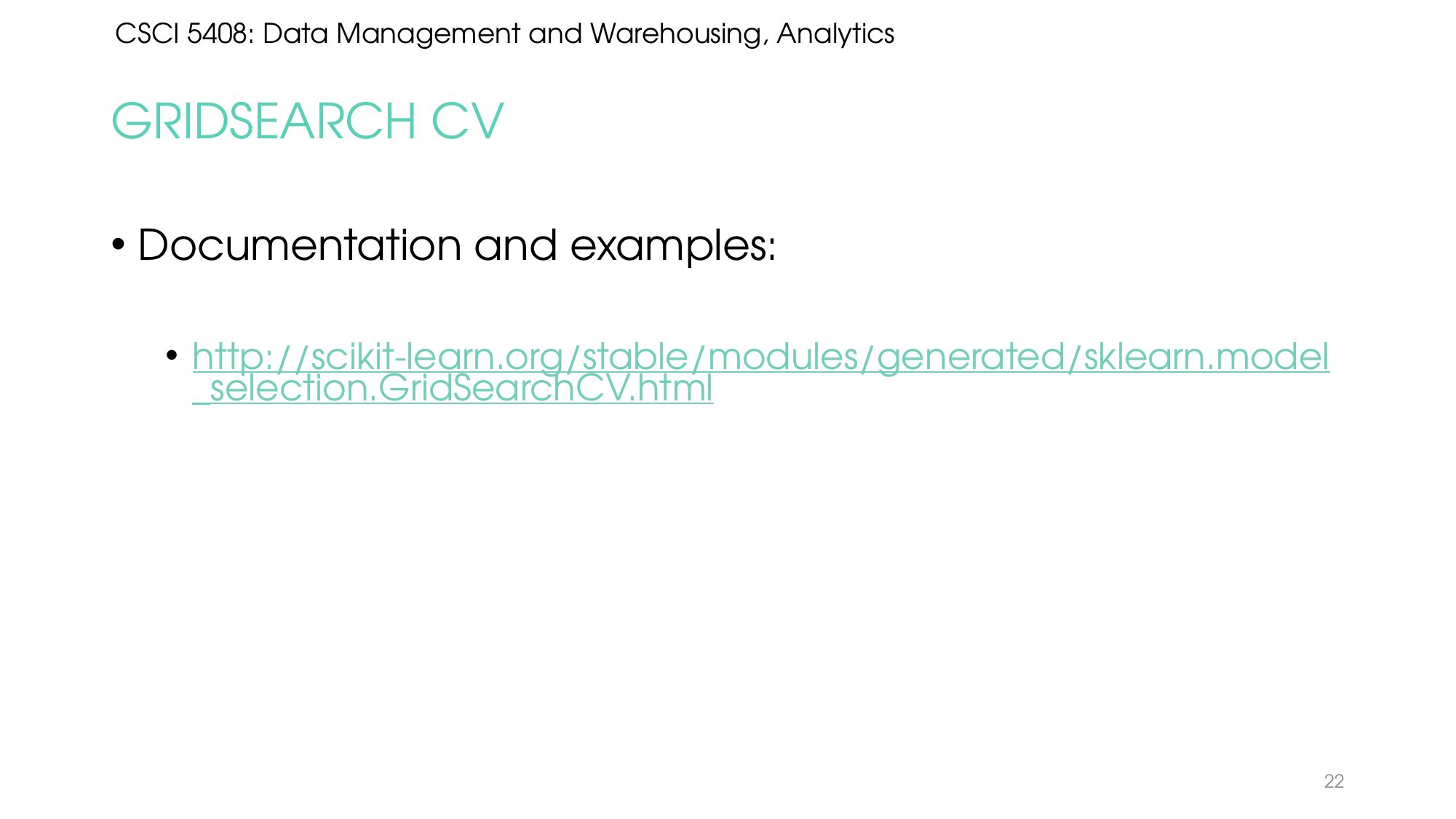

# GRIDSearch cv
Documentation and examples:

http://scikit-learn.org/stable/modules/generated/sklearn.model_selection.GridSearchCV.html

22